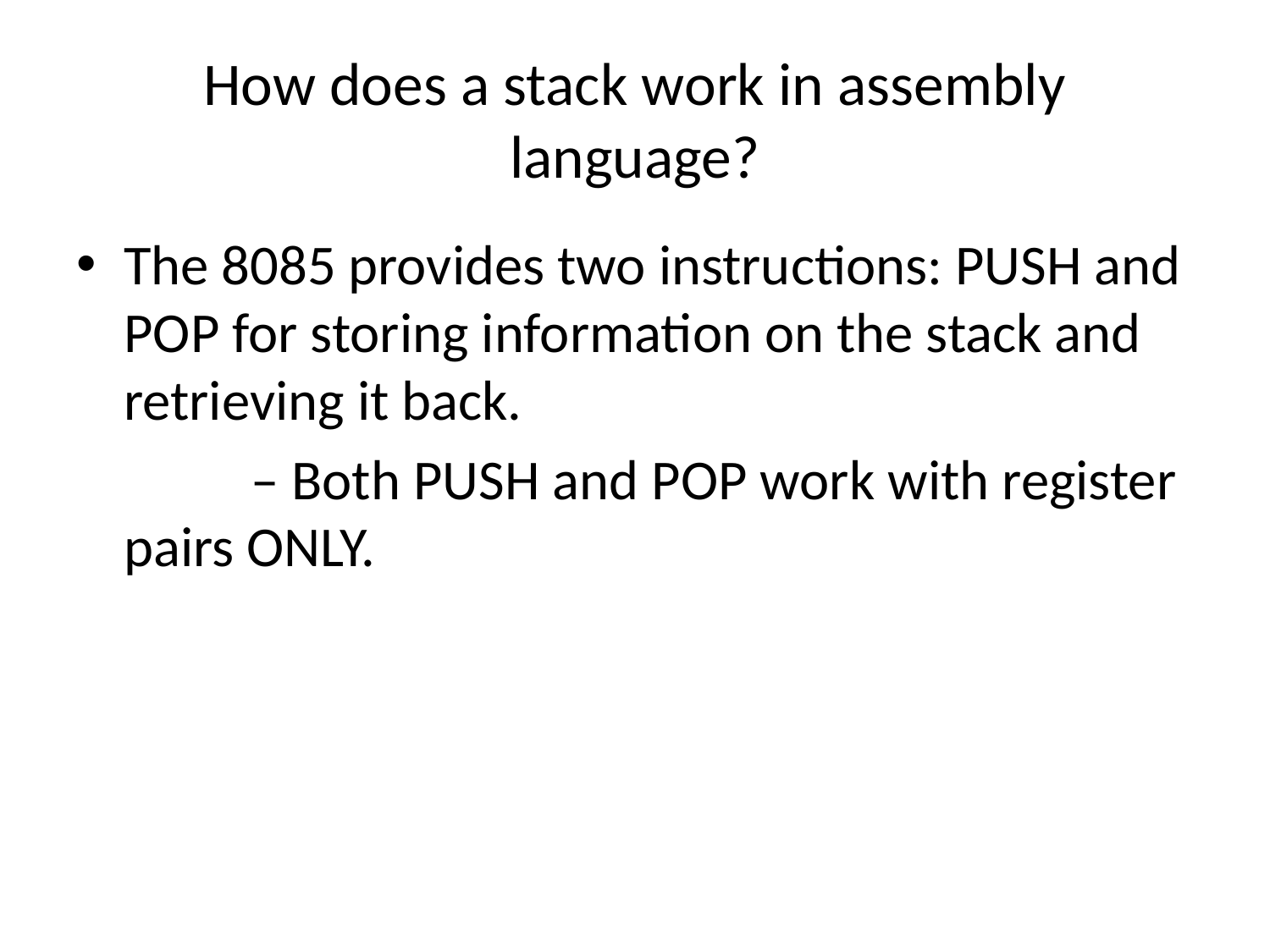

# How does a stack work in assembly language?
The 8085 provides two instructions: PUSH and POP for storing information on the stack and retrieving it back.
		– Both PUSH and POP work with register pairs ONLY.